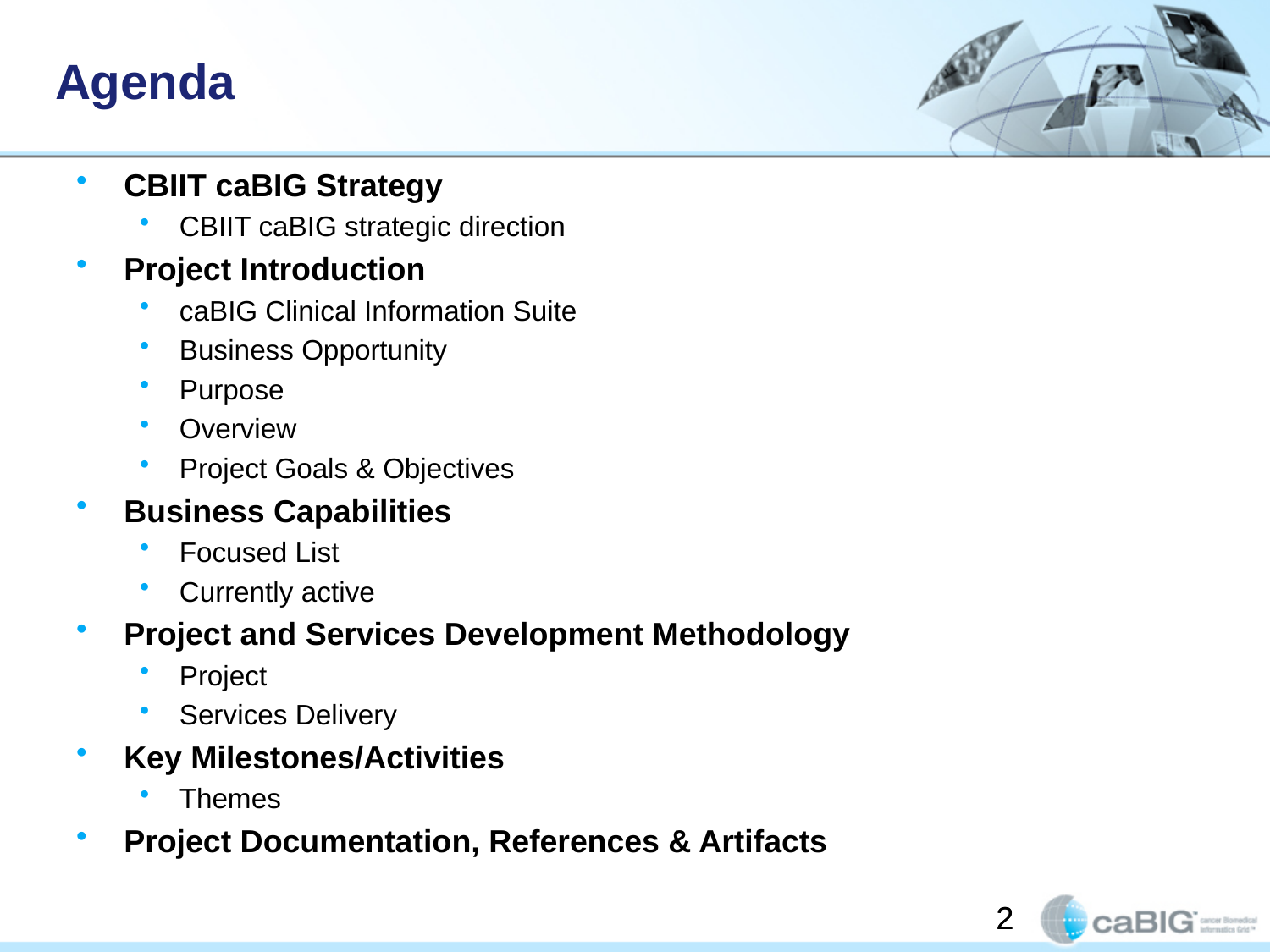

# Agenda
CBIIT caBIG Strategy
CBIIT caBIG strategic direction
Project Introduction
caBIG Clinical Information Suite
Business Opportunity
Purpose
Overview
Project Goals & Objectives
Business Capabilities
Focused List
Currently active
Project and Services Development Methodology
Project
Services Delivery
Key Milestones/Activities
Themes
Project Documentation, References & Artifacts